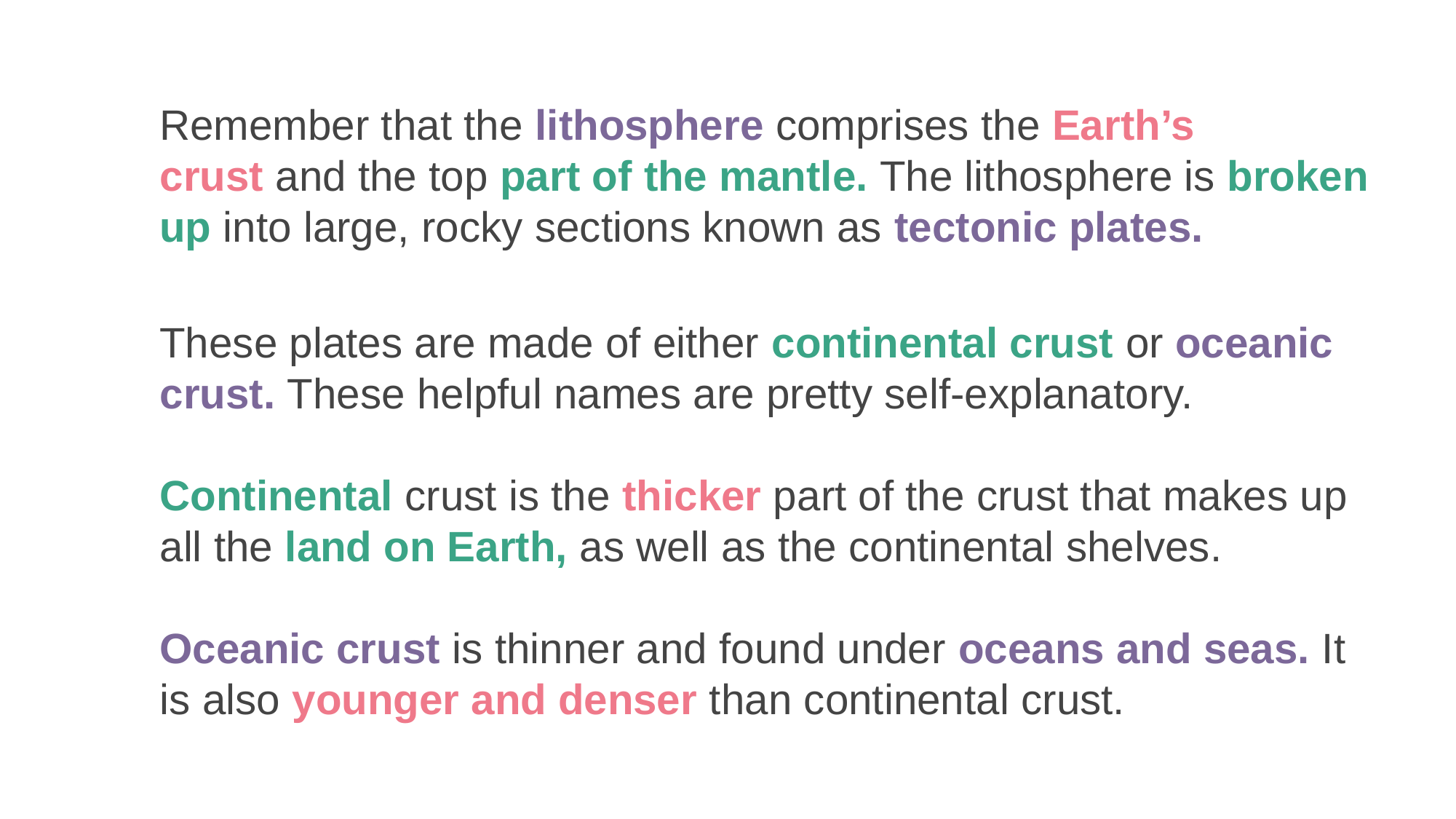

Remember that the lithosphere comprises the Earth’s crust and the top part of the mantle. The lithosphere is broken up into large, rocky sections known as tectonic plates.
These plates are made of either continental crust or oceanic crust. These helpful names are pretty self-explanatory.

Continental crust is the thicker part of the crust that makes up all the land on Earth, as well as the continental shelves.

Oceanic crust is thinner and found under oceans and seas. It is also younger and denser than continental crust.